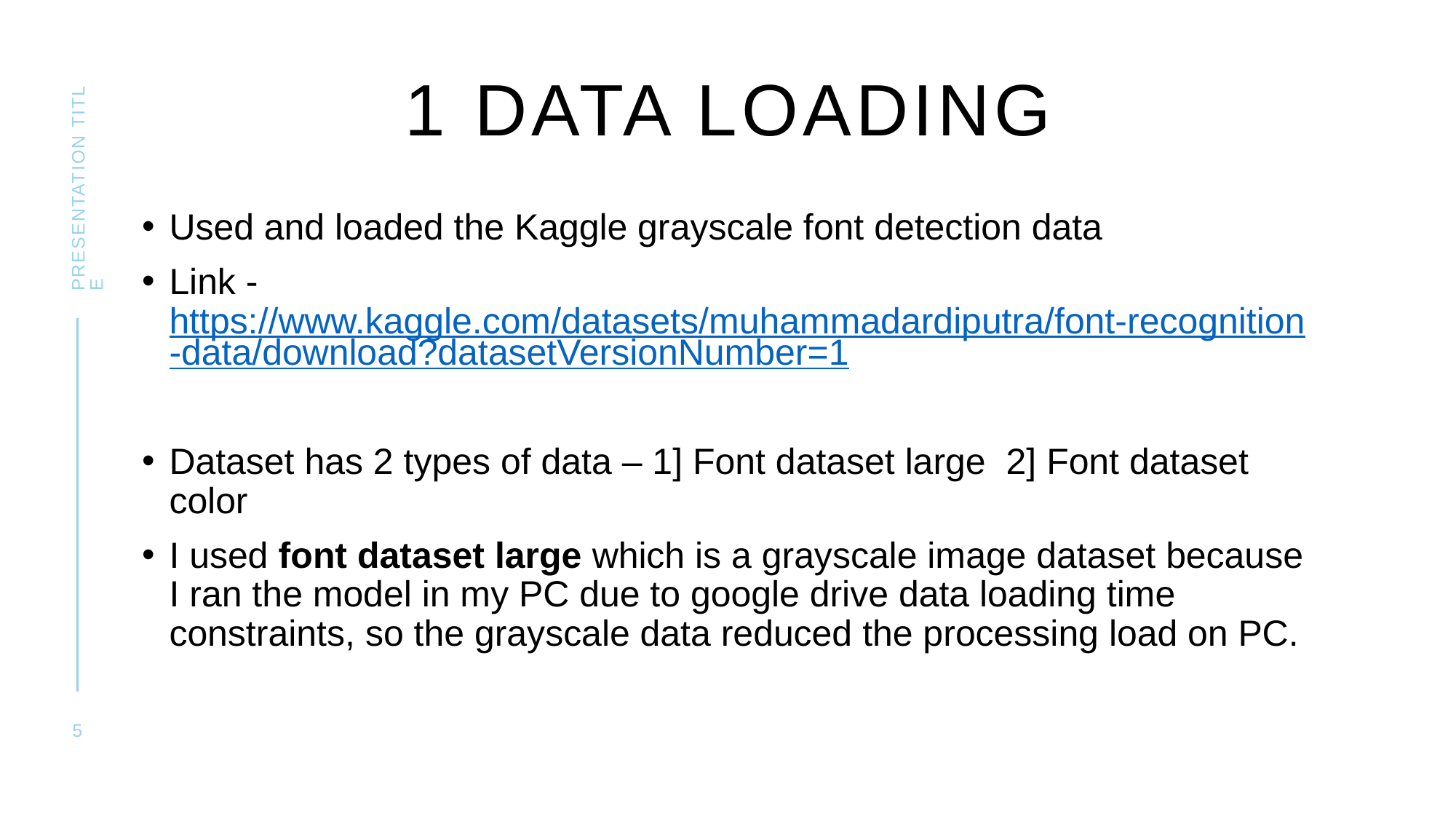

# 1 Data loading
presentation title
Used and loaded the Kaggle grayscale font detection data
Link - https://www.kaggle.com/datasets/muhammadardiputra/font-recognition-data/download?datasetVersionNumber=1

Dataset has 2 types of data – 1] Font dataset large  2] Font dataset color
I used font dataset large which is a grayscale image dataset because I ran the model in my PC due to google drive data loading time constraints, so the grayscale data reduced the processing load on PC.

5